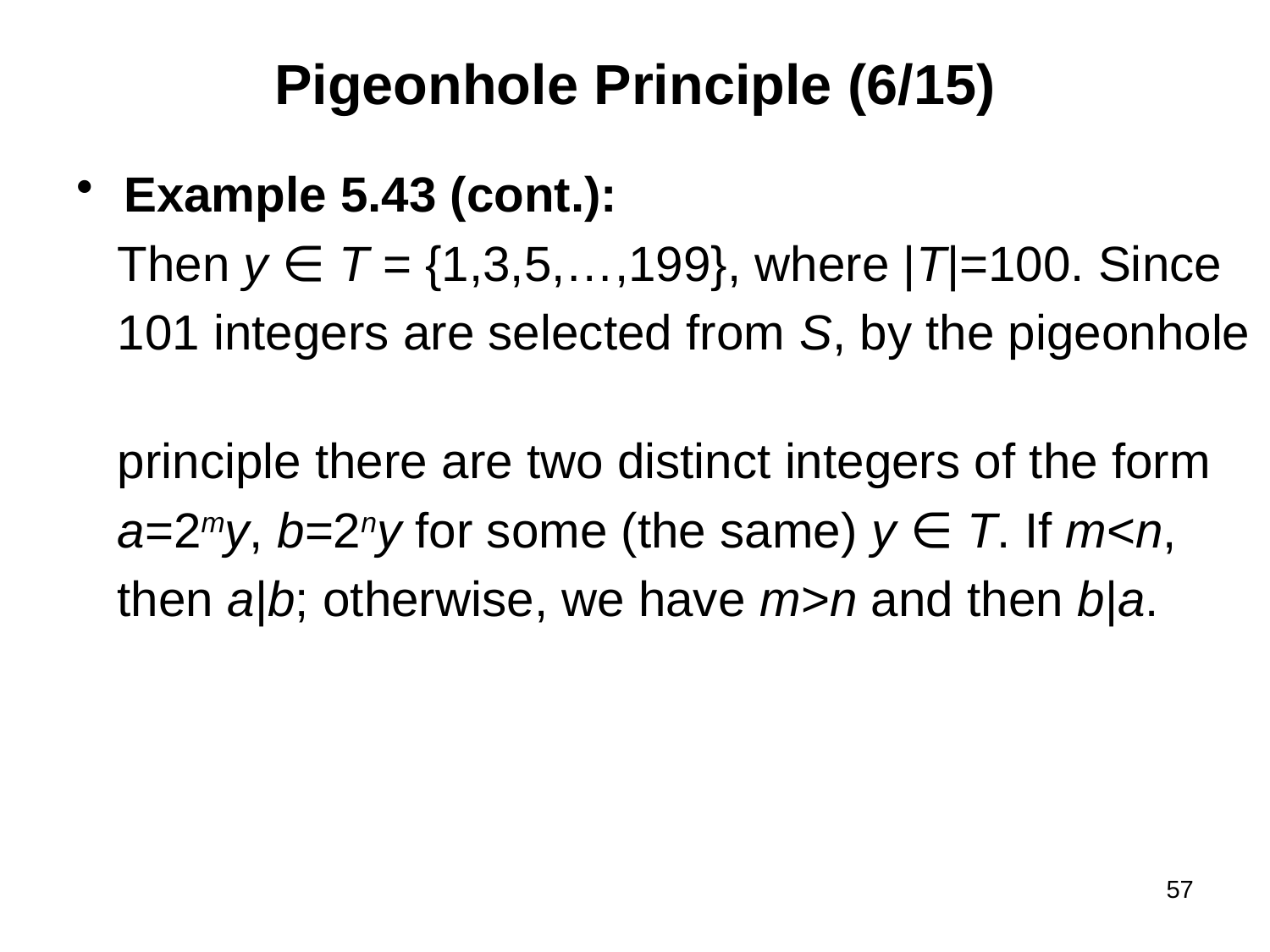

# Pigeonhole Principle (6/15)
Example 5.43 (cont.):
   Then y ∈ T = {1,3,5,…,199}, where |T|=100. Since
   101 integers are selected from S, by the pigeonhole
   principle there are two distinct integers of the form
   a=2my, b=2ny for some (the same) y ∈ T. If m<n,
   then a|b; otherwise, we have m>n and then b|a.

57